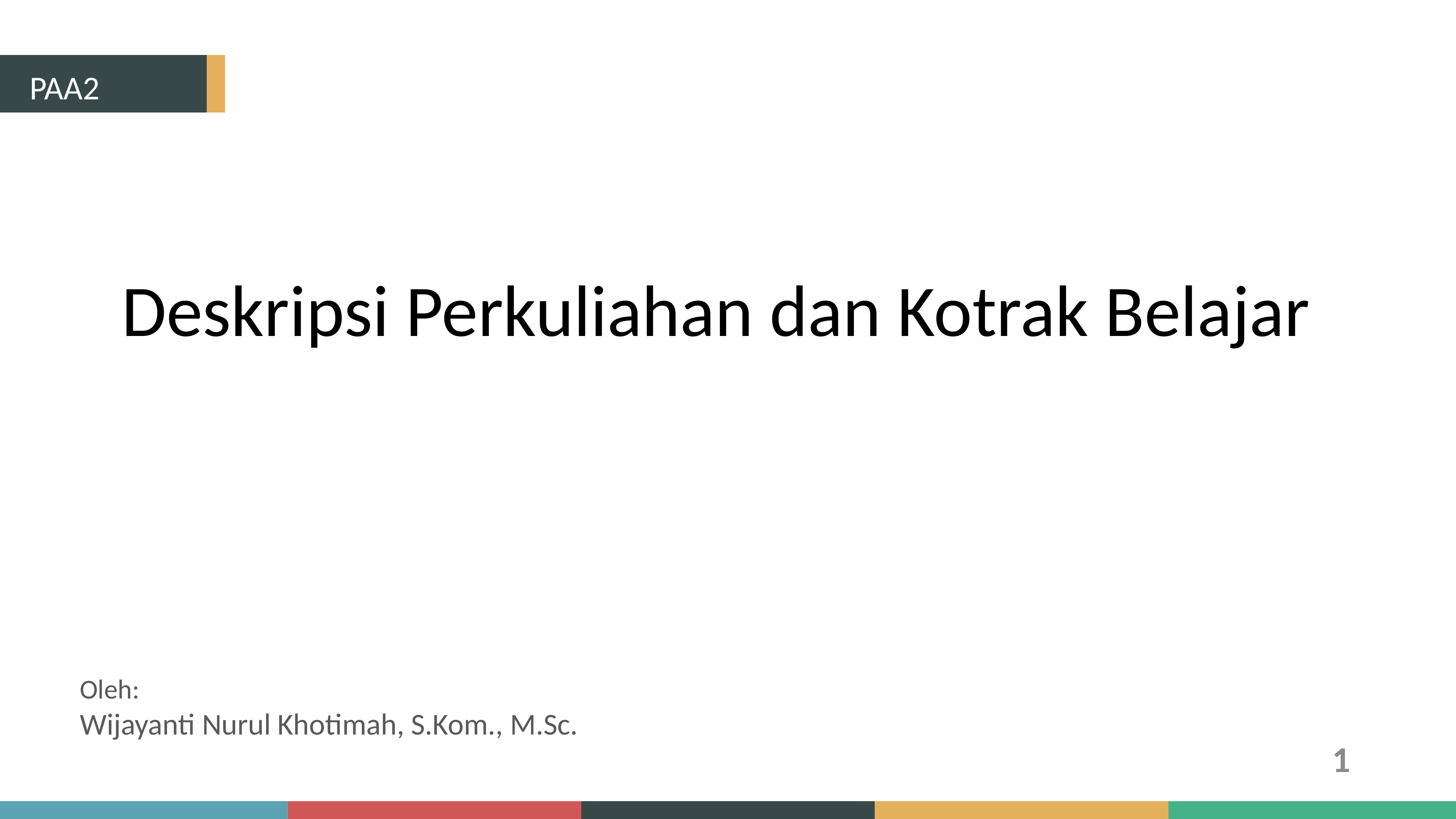

PAA2
Deskripsi Perkuliahan dan Kotrak Belajar

Oleh:
Wijayanti Nurul Khotimah, S.Kom., M.Sc.
1